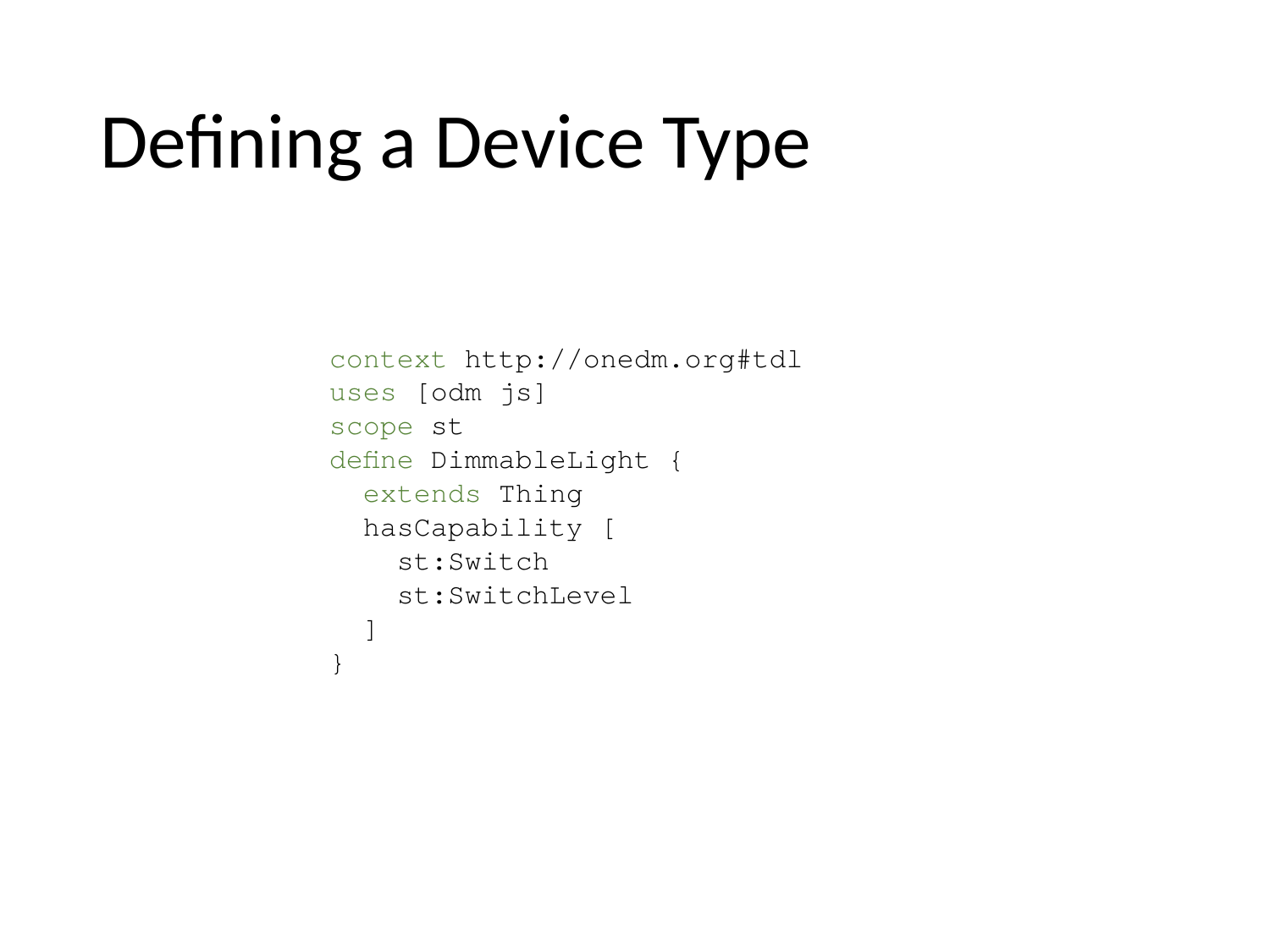

# Defining a Device Type
context http://onedm.org#tdl
uses [odm js]
scope st
define DimmableLight {
  extends Thing
  hasCapability [
    st:Switch
    st:SwitchLevel
  ]
}